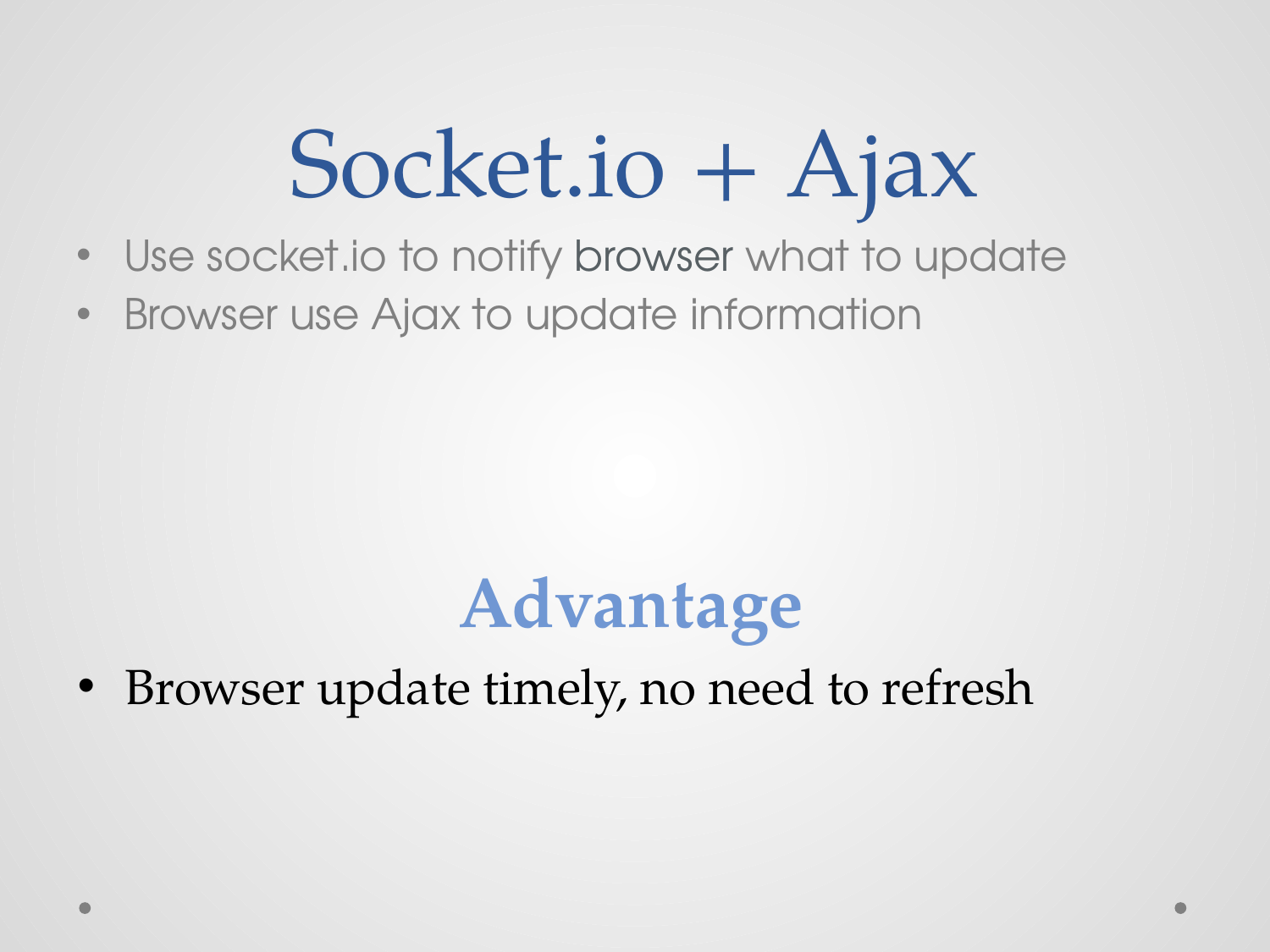

# Socket.io + Ajax
Use socket.io to notify browser what to update
Browser use Ajax to update information
Advantage
Browser update timely, no need to refresh